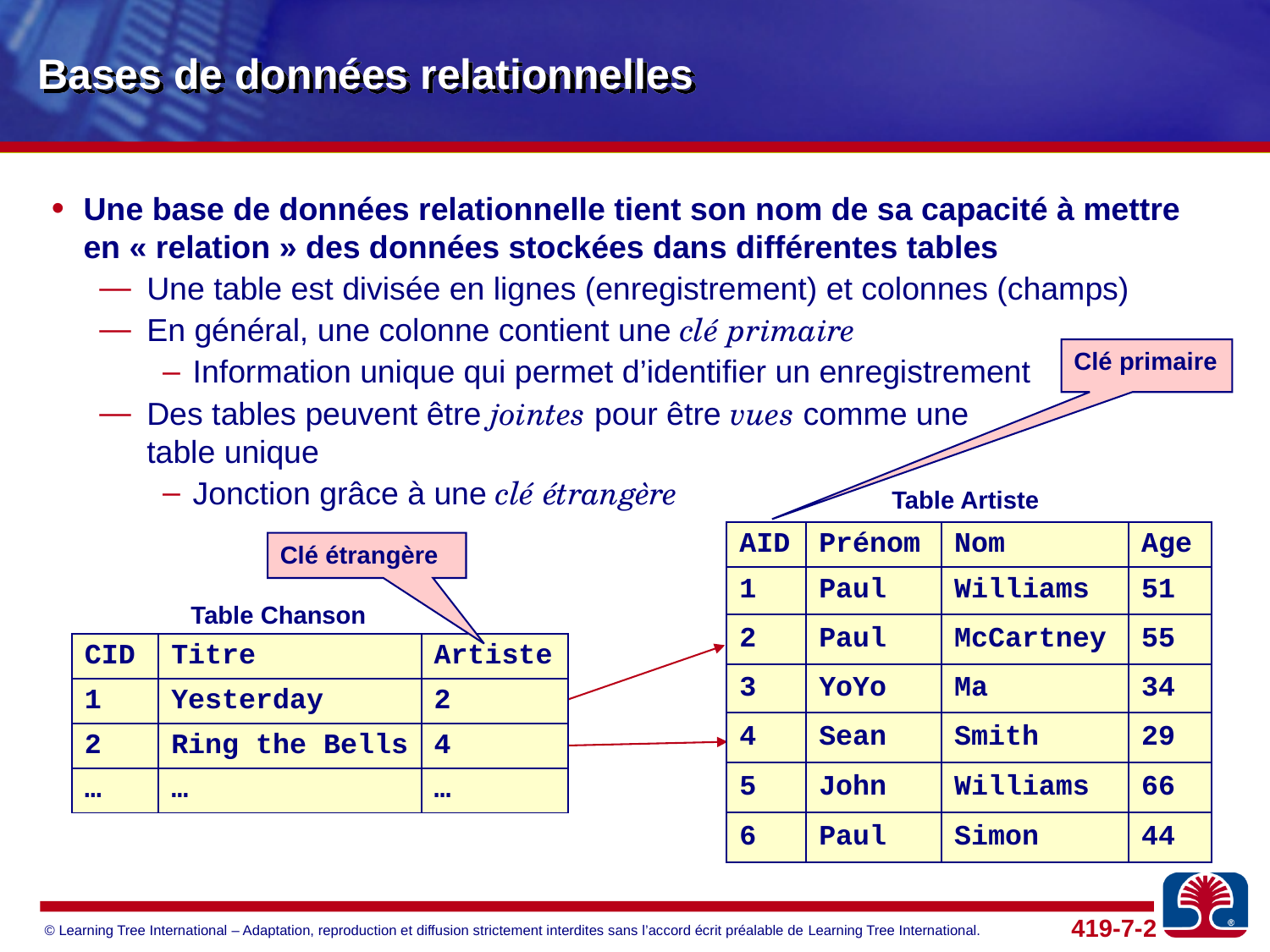

# Bases de données relationnelles
Une base de données relationnelle tient son nom de sa capacité à mettre en « relation » des données stockées dans différentes tables
Une table est divisée en lignes (enregistrement) et colonnes (champs)
En général, une colonne contient une clé primaire
Information unique qui permet d’identifier un enregistrement
Des tables peuvent être jointes pour être vues comme une
table unique
Jonction grâce à une clé étrangère
Clé primaire
Table Artiste
| AID | Prénom | Nom | Age |
| --- | --- | --- | --- |
| 1 | Paul | Williams | 51 |
| 2 | Paul | McCartney | 55 |
| 3 | YoYo | Ma | 34 |
| 4 | Sean | Smith | 29 |
| 5 | John | Williams | 66 |
| 6 | Paul | Simon | 44 |
Clé étrangère
Table Chanson
| CID | Titre | Artiste |
| --- | --- | --- |
| 1 | Yesterday | 2 |
| 2 | Ring the Bells | 4 |
| … | … | … |